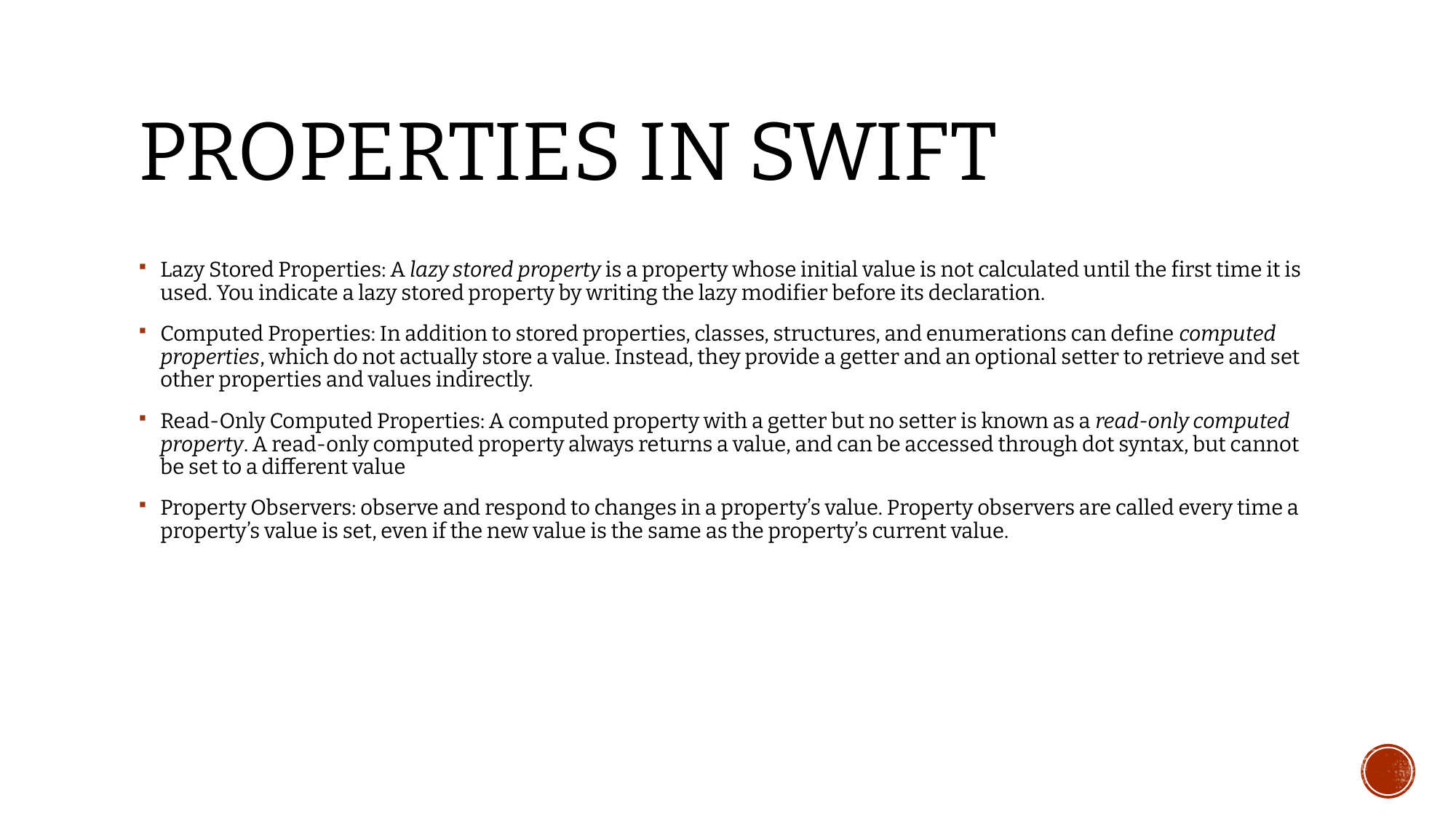

# Properties in swift
Lazy Stored Properties: A lazy stored property is a property whose initial value is not calculated until the first time it is used. You indicate a lazy stored property by writing the lazy modifier before its declaration.
Computed Properties: In addition to stored properties, classes, structures, and enumerations can define computed properties, which do not actually store a value. Instead, they provide a getter and an optional setter to retrieve and set other properties and values indirectly.
Read-Only Computed Properties: A computed property with a getter but no setter is known as a read-only computed property. A read-only computed property always returns a value, and can be accessed through dot syntax, but cannot be set to a different value
Property Observers: observe and respond to changes in a property’s value. Property observers are called every time a property’s value is set, even if the new value is the same as the property’s current value.